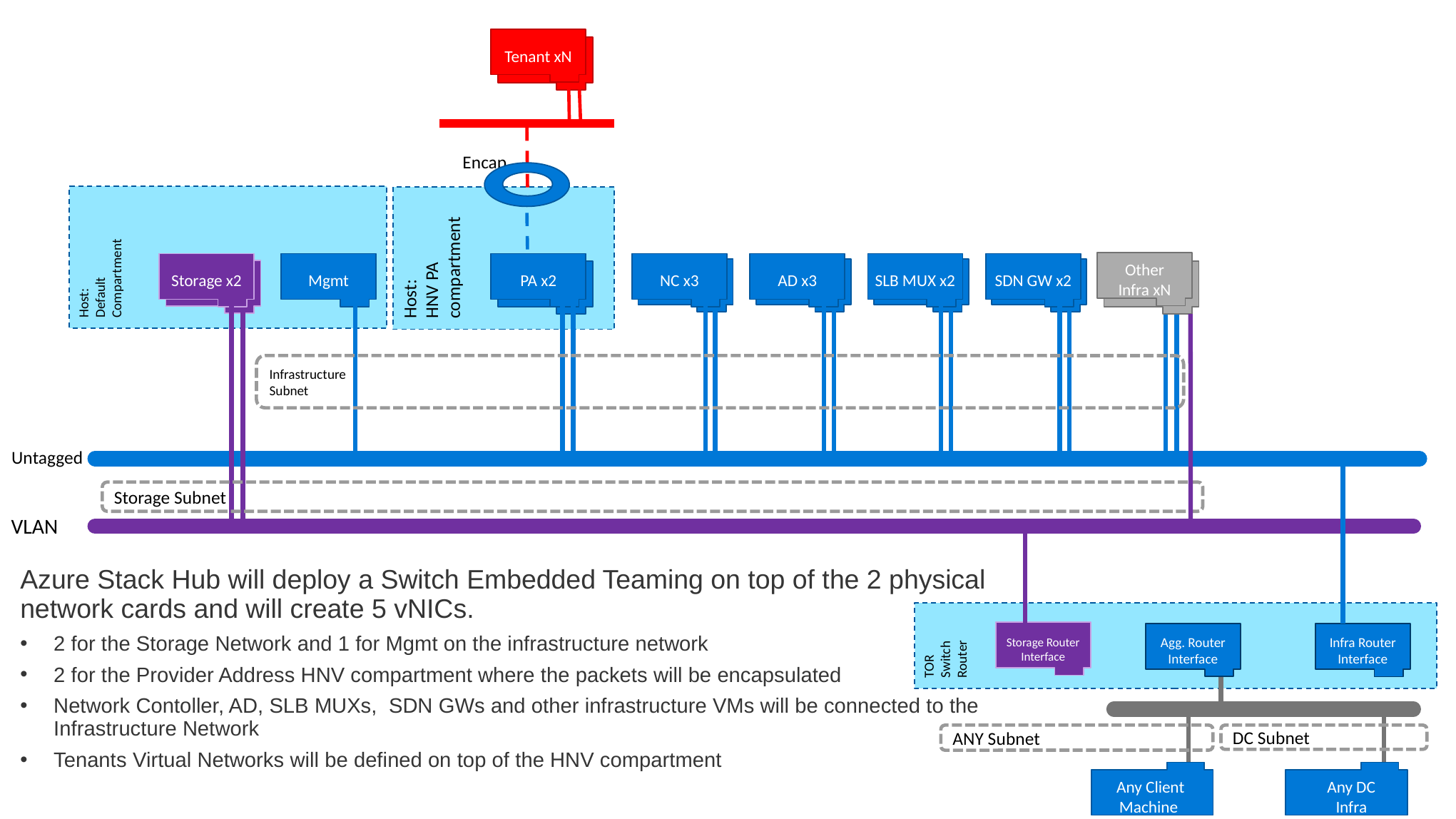

Tenant xN
Tenant xN
Encap

Host:
Default Compartment
Host:
HNV PA compartment
Other Infra xN

Storage x2
PA x2
SLB MUX x2
SDN GW x2
Mgmt
AD x3
NC x3
SLB MUX
SDN GW
AD
NC
Storage x2
PA x2
Storage 2
Infrastructure
Subnet
Untagged
Storage Subnet
VLAN
Azure Stack Hub will deploy a Switch Embedded Teaming on top of the 2 physical network cards and will create 5 vNICs.
2 for the Storage Network and 1 for Mgmt on the infrastructure network
2 for the Provider Address HNV compartment where the packets will be encapsulated
Network Contoller, AD, SLB MUXs,  SDN GWs and other infrastructure VMs will be connected to the Infrastructure Network
Tenants Virtual Networks will be defined on top of the HNV compartment
TOR  Switch Router
Storage Router Interface
Agg. Router Interface
Infra Router Interface
ANY Subnet
DC Subnet

 Any Client
Machine
Any DC Infra